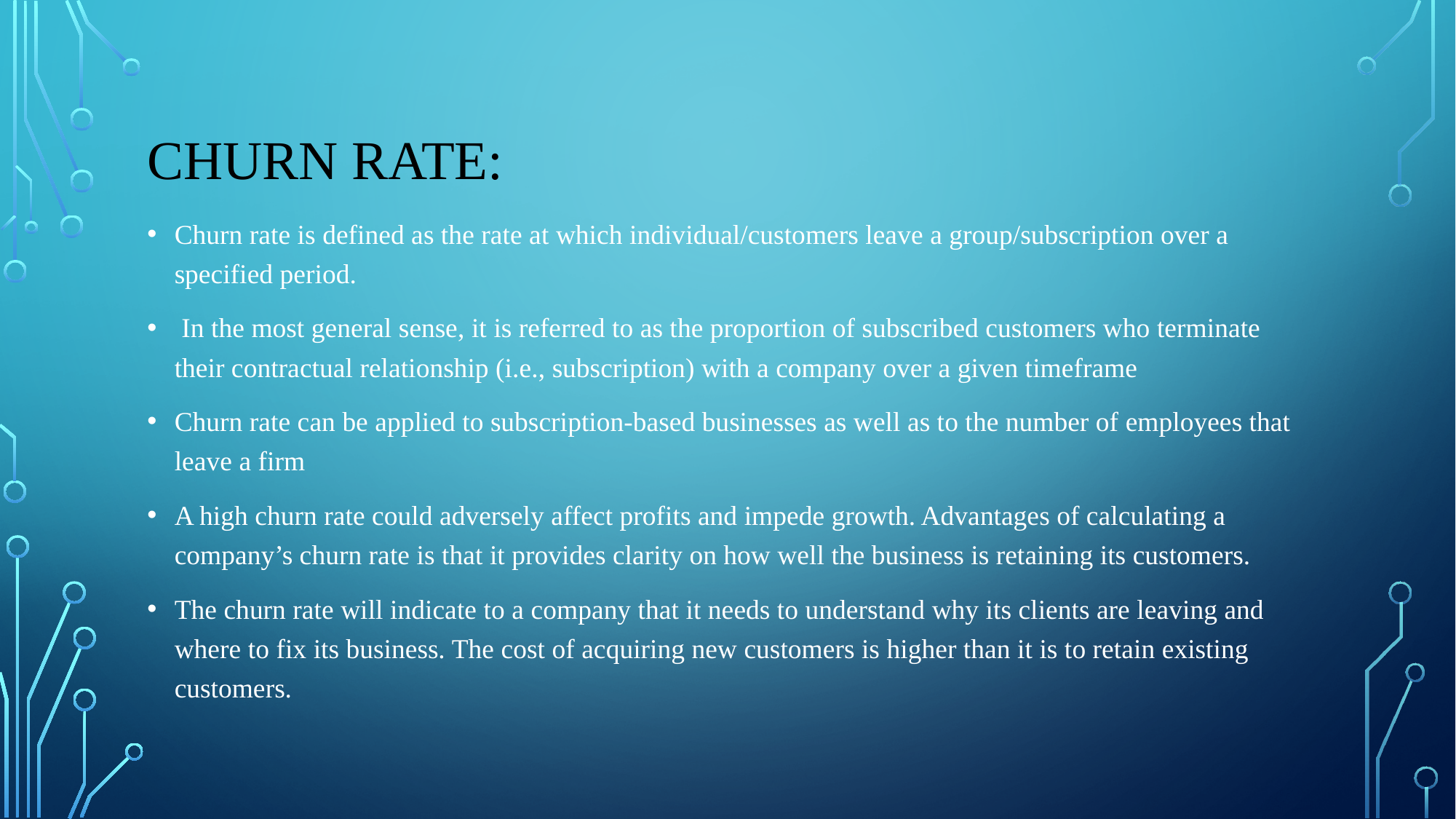

# CHURN RATE:
Churn rate is defined as the rate at which individual/customers leave a group/subscription over a specified period.
 In the most general sense, it is referred to as the proportion of subscribed customers who terminate their contractual relationship (i.e., subscription) with a company over a given timeframe
Churn rate can be applied to subscription-based businesses as well as to the number of employees that leave a firm
A high churn rate could adversely affect profits and impede growth. Advantages of calculating a company’s churn rate is that it provides clarity on how well the business is retaining its customers.
The churn rate will indicate to a company that it needs to understand why its clients are leaving and where to fix its business. The cost of acquiring new customers is higher than it is to retain existing customers.